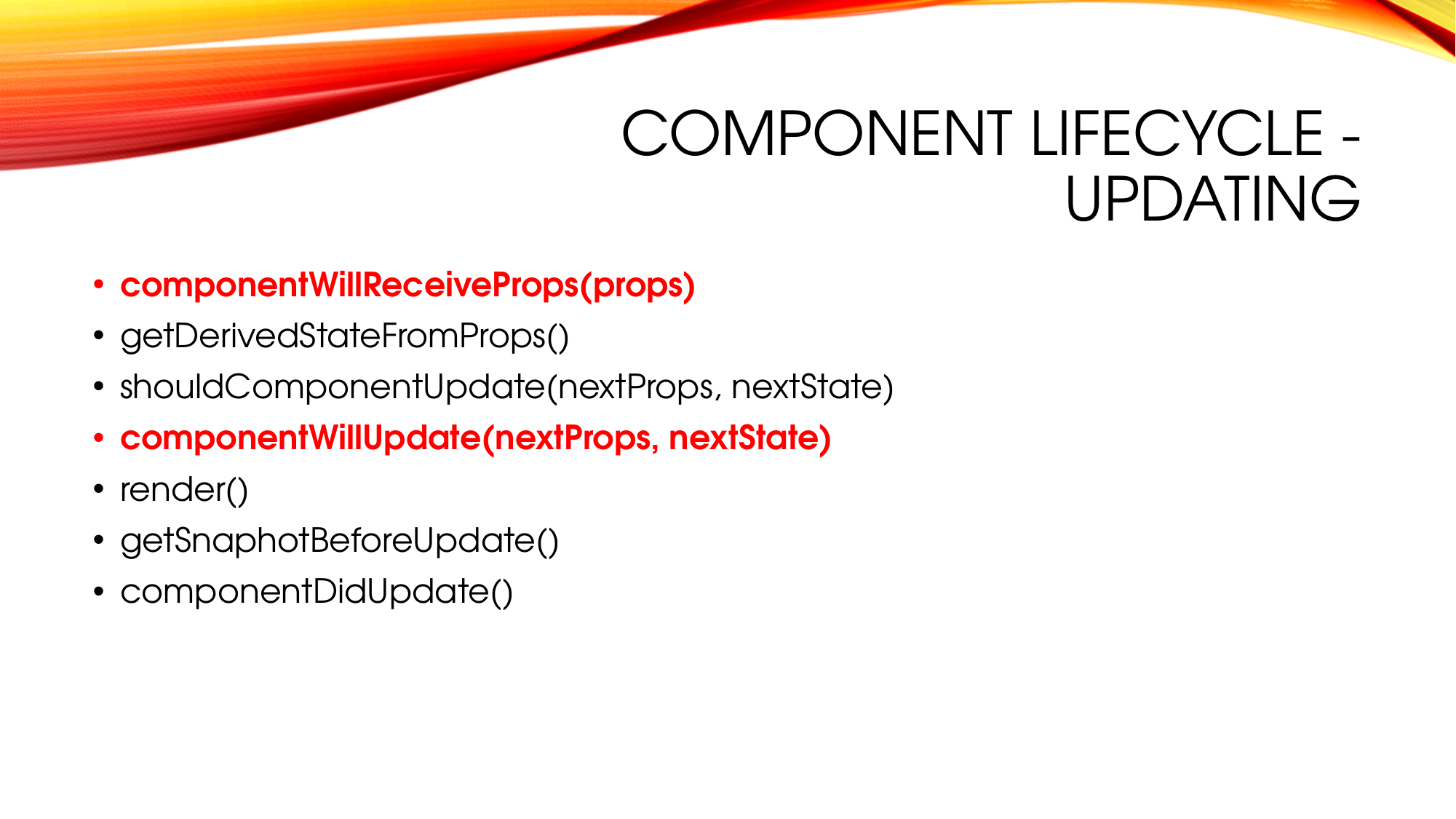

# COMPONENT LIFECYCLE - updating
componentWillReceiveProps(props)
getDerivedStateFromProps()
shouldComponentUpdate(nextProps, nextState)
componentWillUpdate(nextProps, nextState)
render()
getSnaphotBeforeUpdate()
componentDidUpdate()